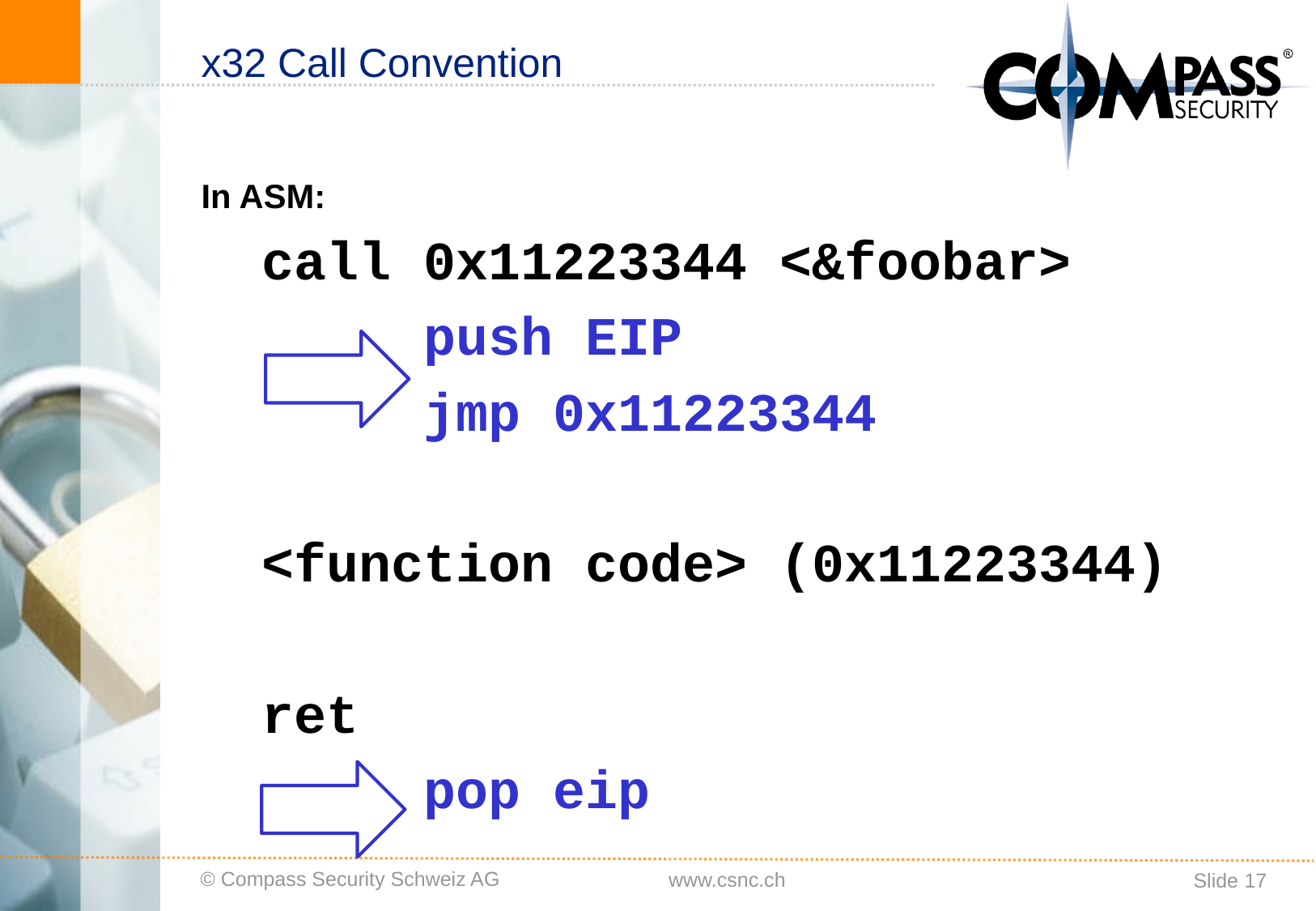

# x32 Call Convention
In ASM:
call 0x11223344 <&foobar>
     push EIP
     jmp 0x11223344

<function code> (0x11223344)

ret
     pop eip